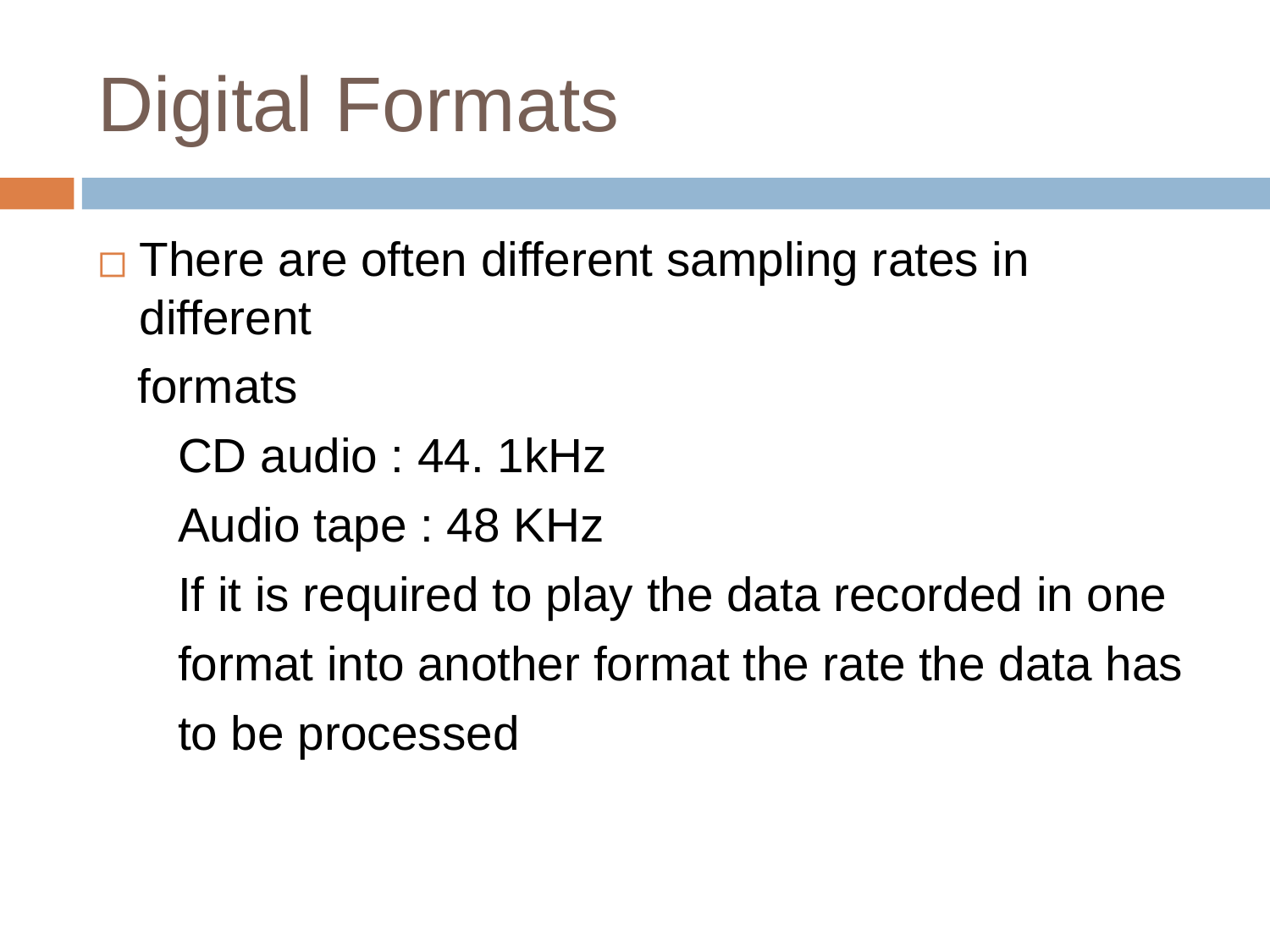

# Digital Formats
There are often different sampling rates in different
   formats
      CD audio : 44. 1kHz
      Audio tape : 48 KHz
      If it is required to play the data recorded in one
      format into another format the rate the data has
      to be processed